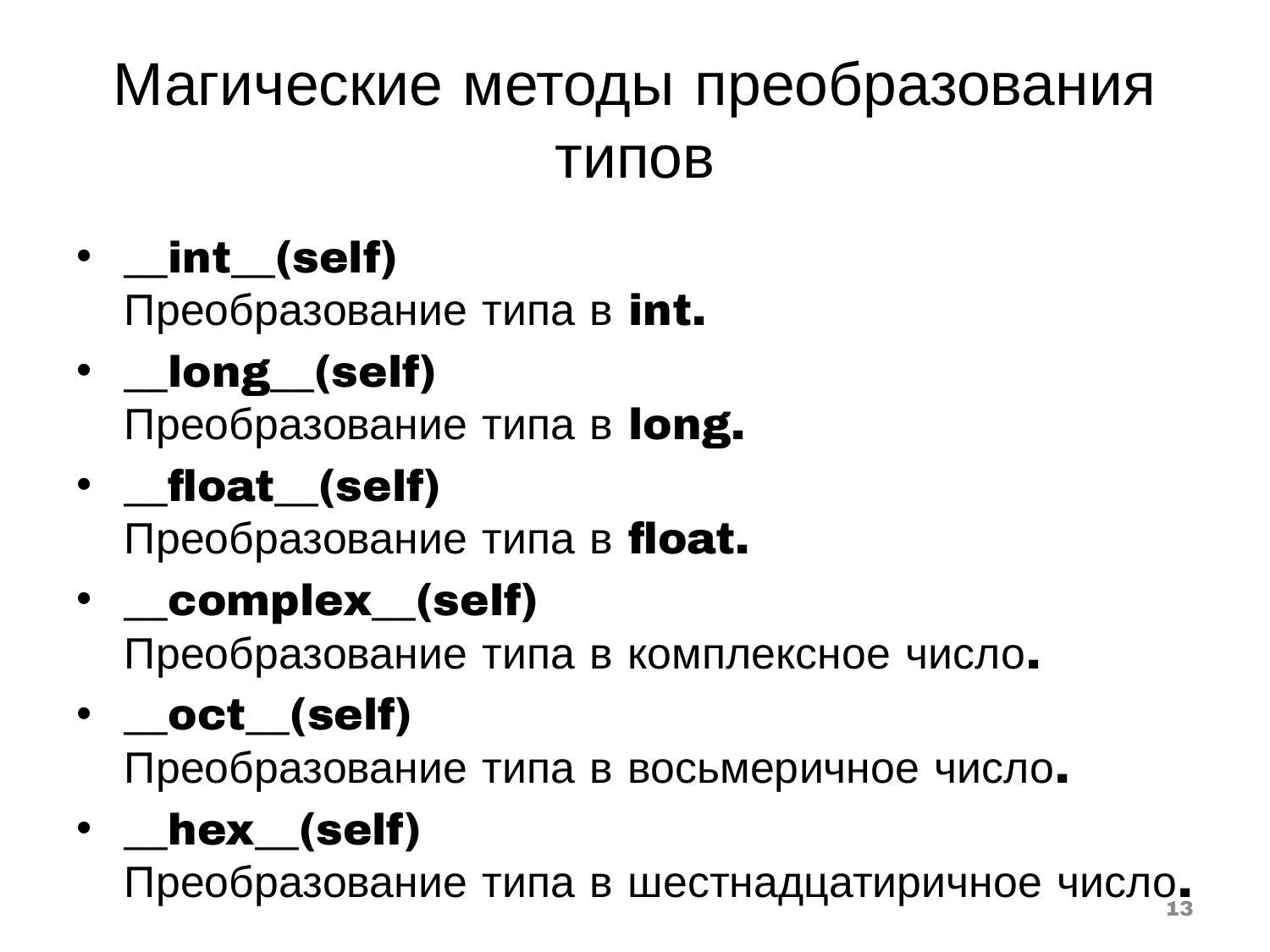

# Магические методы преобразования типов
__int__(self)
Преобразование типа в int.
__long__(self)
Преобразование типа в long.
__float__(self)
Преобразование типа в float.
__complex__(self)
Преобразование типа в комплексное число.
__oct__(self)
Преобразование типа в восьмеричное число.
__hex__(self)
Преобразование типа в шестнадцатиричное число.
13